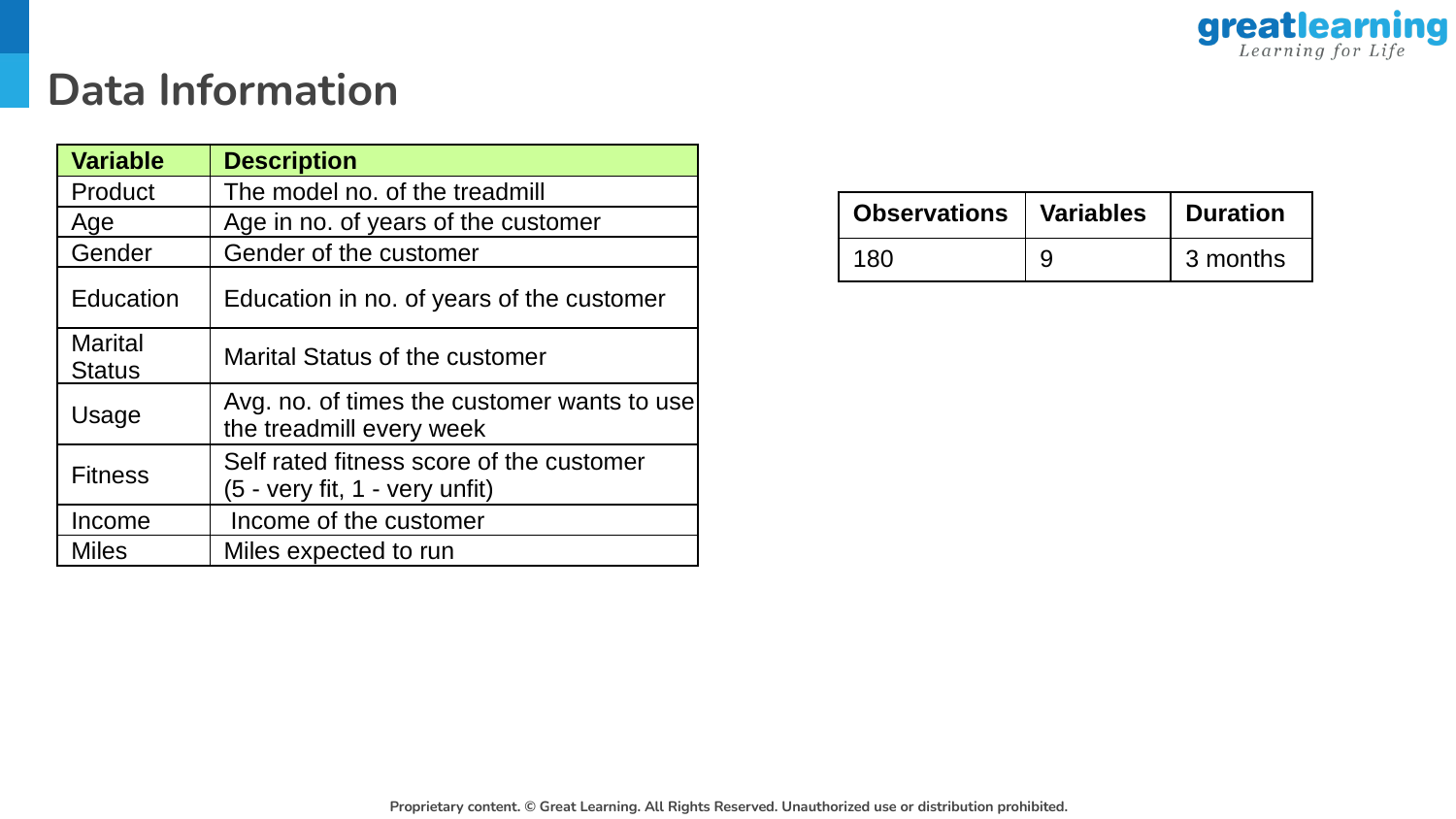

# Data Information
| Variable | Description |
| --- | --- |
| Product | The model no. of the treadmill |
| Age | Age in no. of years of the customer |
| Gender | Gender of the customer |
| Education | Education in no. of years of the customer |
| Marital Status | Marital Status of the customer |
| Usage | Avg. no. of times the customer wants to use the treadmill every week |
| Fitness | Self rated fitness score of the customer (5 - very fit, 1 - very unfit) |
| Income | Income of the customer |
| Miles | Miles expected to run |
| Observations | Variables | Duration |
| --- | --- | --- |
| 180 | 9 | 3 months |